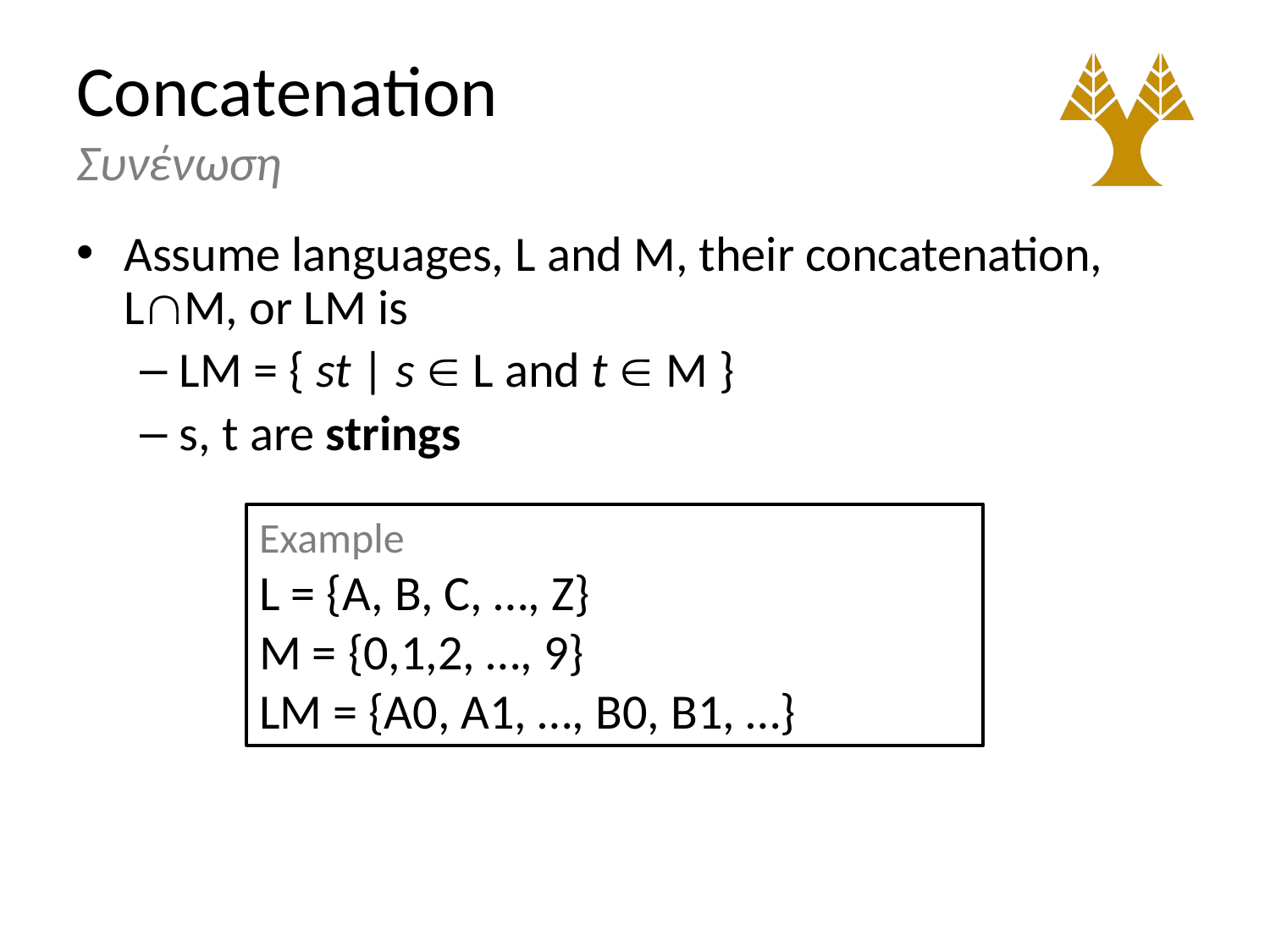

# Concatenation Συνένωση
Assume languages, L and Μ, their concatenation, L∩M, or LM is
LM = { st | s ∈ L and t ∈ M }
s, t are strings
Example
L = {A, B, C, …, Z}
M = {0,1,2, …, 9}
LM = {A0, A1, …, B0, B1, …}